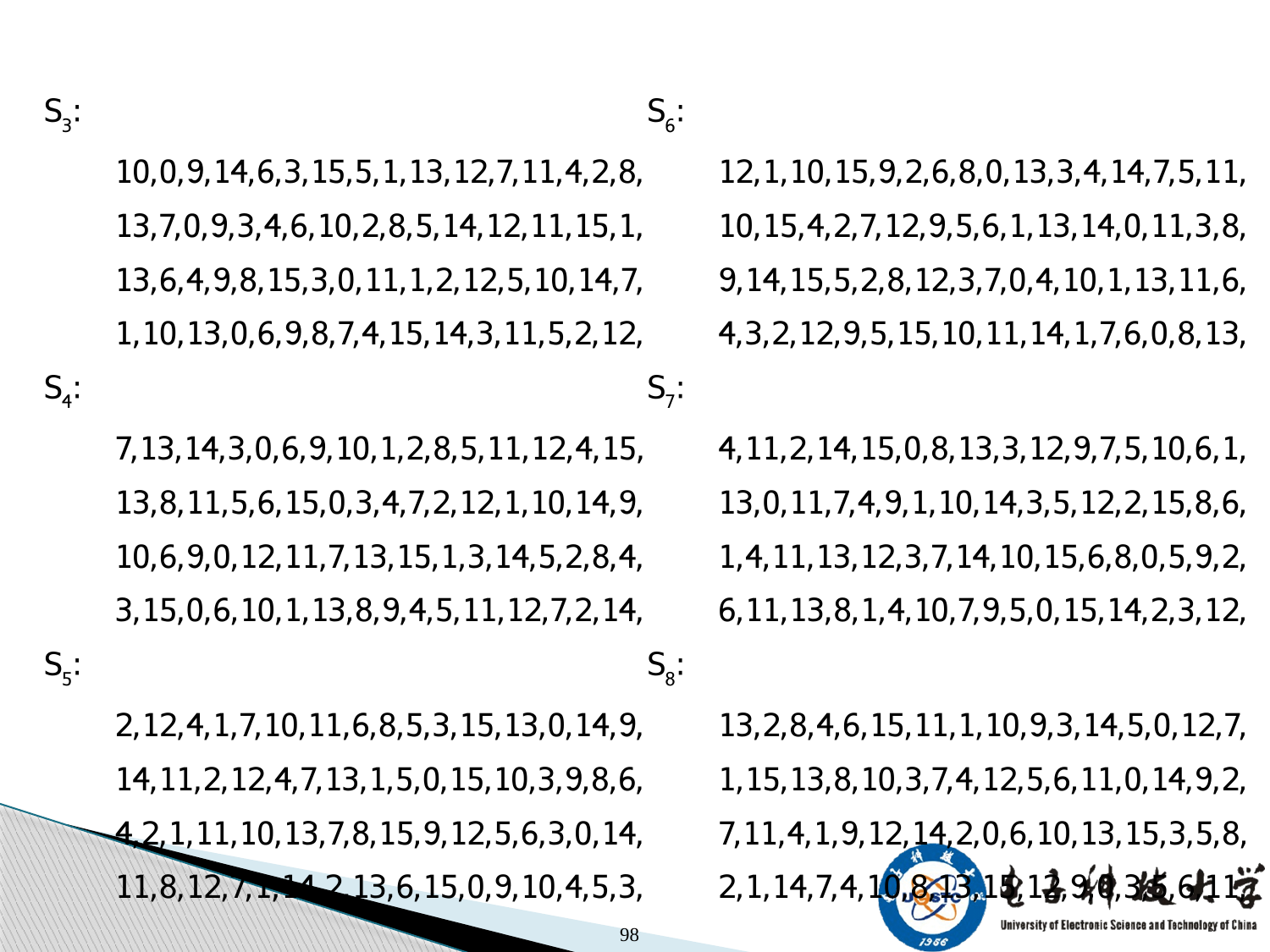

S3:
　　10,0,9,14,6,3,15,5,1,13,12,7,11,4,2,8,
　　13,7,0,9,3,4,6,10,2,8,5,14,12,11,15,1,
　　13,6,4,9,8,15,3,0,11,1,2,12,5,10,14,7,
　　1,10,13,0,6,9,8,7,4,15,14,3,11,5,2,12,
S4:
　　7,13,14,3,0,6,9,10,1,2,8,5,11,12,4,15,
　　13,8,11,5,6,15,0,3,4,7,2,12,1,10,14,9,
　　10,6,9,0,12,11,7,13,15,1,3,14,5,2,8,4,
　　3,15,0,6,10,1,13,8,9,4,5,11,12,7,2,14,
S5:
　　2,12,4,1,7,10,11,6,8,5,3,15,13,0,14,9,
　　14,11,2,12,4,7,13,1,5,0,15,10,3,9,8,6,
　　4,2,1,11,10,13,7,8,15,9,12,5,6,3,0,14,
　　11,8,12,7,1,14,2,13,6,15,0,9,10,4,5,3,
S6:
　　12,1,10,15,9,2,6,8,0,13,3,4,14,7,5,11,
　　10,15,4,2,7,12,9,5,6,1,13,14,0,11,3,8,
　　9,14,15,5,2,8,12,3,7,0,4,10,1,13,11,6,
　　4,3,2,12,9,5,15,10,11,14,1,7,6,0,8,13,
S7:
　　4,11,2,14,15,0,8,13,3,12,9,7,5,10,6,1,
　　13,0,11,7,4,9,1,10,14,3,5,12,2,15,8,6,
　　1,4,11,13,12,3,7,14,10,15,6,8,0,5,9,2,
　　6,11,13,8,1,4,10,7,9,5,0,15,14,2,3,12,
S8:
　　13,2,8,4,6,15,11,1,10,9,3,14,5,0,12,7,
　　1,15,13,8,10,3,7,4,12,5,6,11,0,14,9,2,
　　7,11,4,1,9,12,14,2,0,6,10,13,15,3,5,8,
　　2,1,14,7,4,10,8,13,15,12,9,0,3,5,6,11,
98